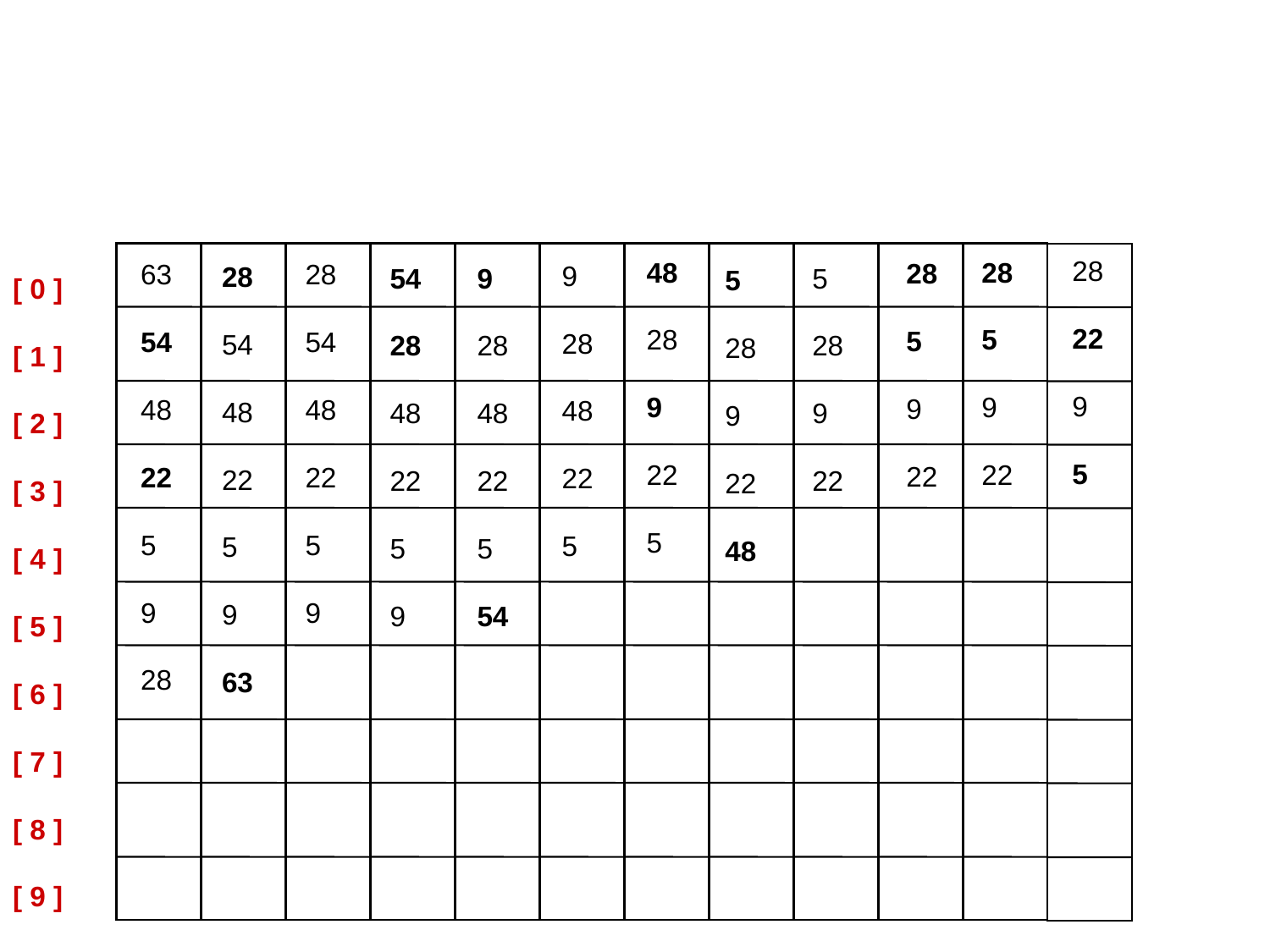

28

22

9

5

48

28

9

22

5

28

5

9

22

28

5

9

22

28

54

48

22

5

9

63

54

48

22

5

9

28

9

28

48

22

5

28

54

48

22

5

9

63

54

28

48

22

5

9

9

28

48

22

5

54

5

28

9

22

5

28

9

22

48

[ 0 ]

[ 1 ]

[ 2 ]

[ 3 ]

[ 4 ]

[ 5 ]

[ 6 ]

[ 7 ]

[ 8 ]

[ 9 ]